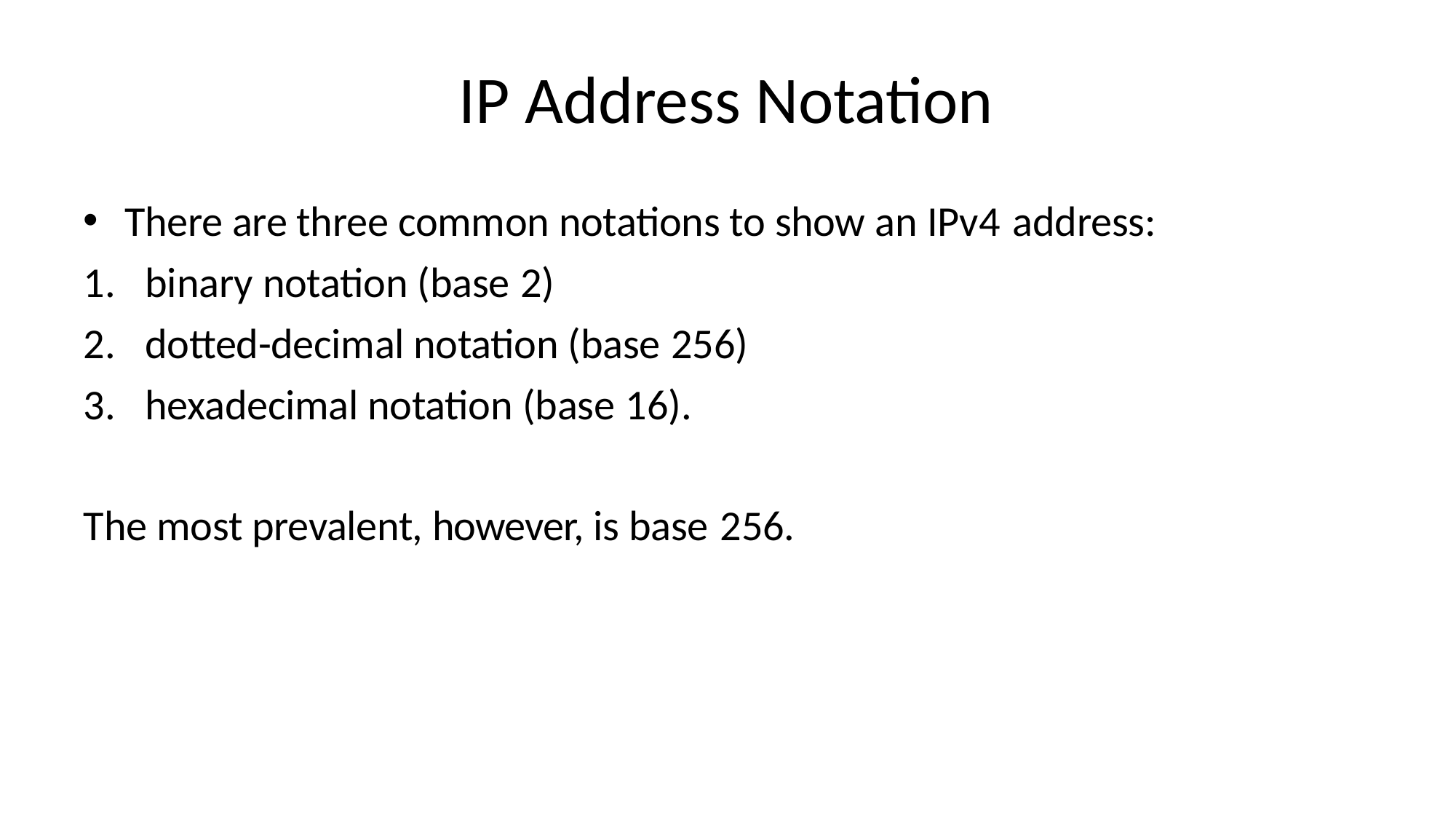

# IP Address Notation
There are three common notations to show an IPv4 address:
binary notation (base 2)
dotted-decimal notation (base 256)
hexadecimal notation (base 16).

The most prevalent, however, is base 256.